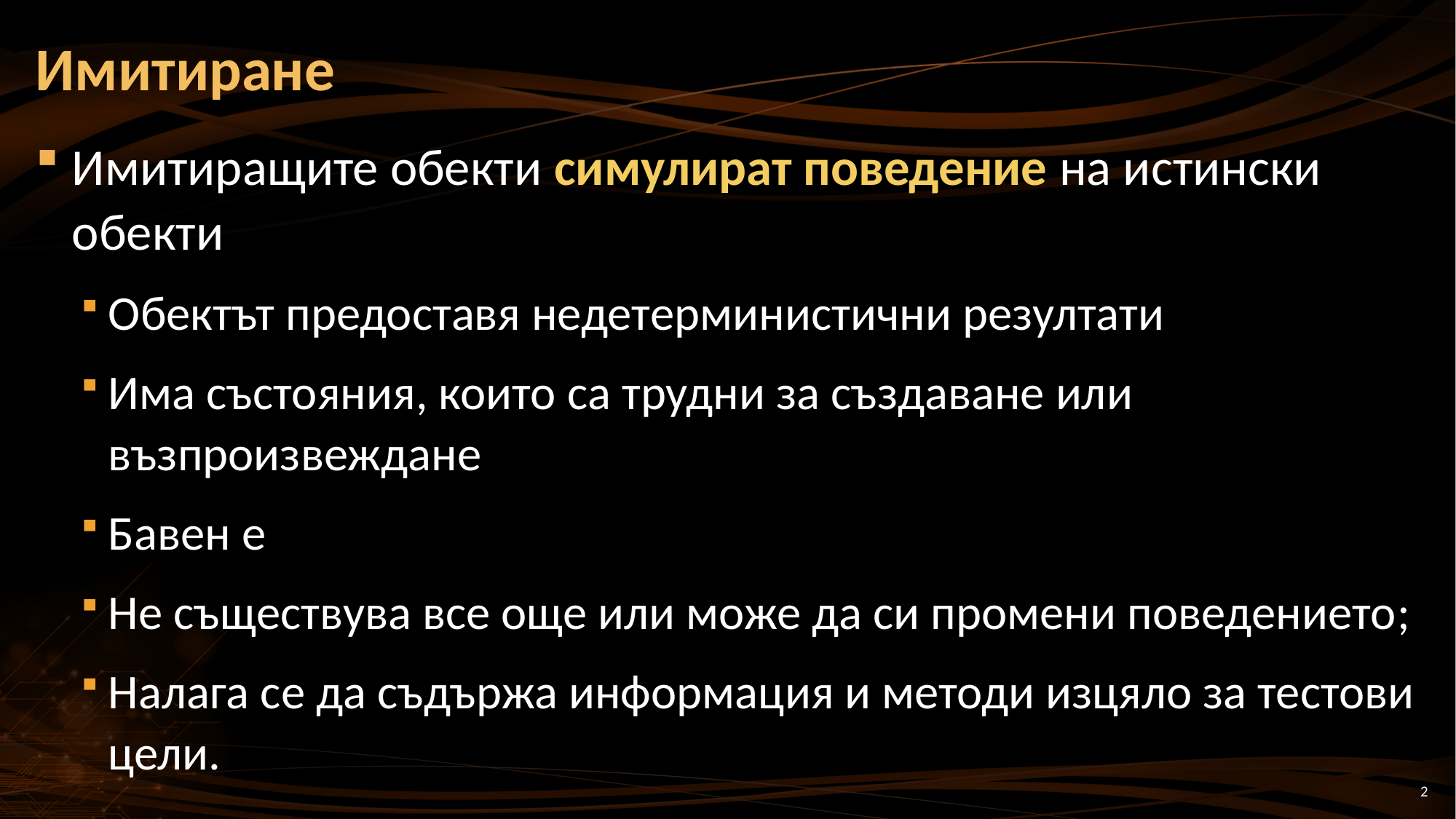

# Имитиране
Имитиращите обекти симулират поведение на истински обекти
Обектът предоставя недетерминистични резултати
Има състояния, които са трудни за създаване или възпроизвеждане
Бавен е
Не съществува все още или може да си промени поведението;
Налага се да съдържа информация и методи изцяло за тестови цели.

2